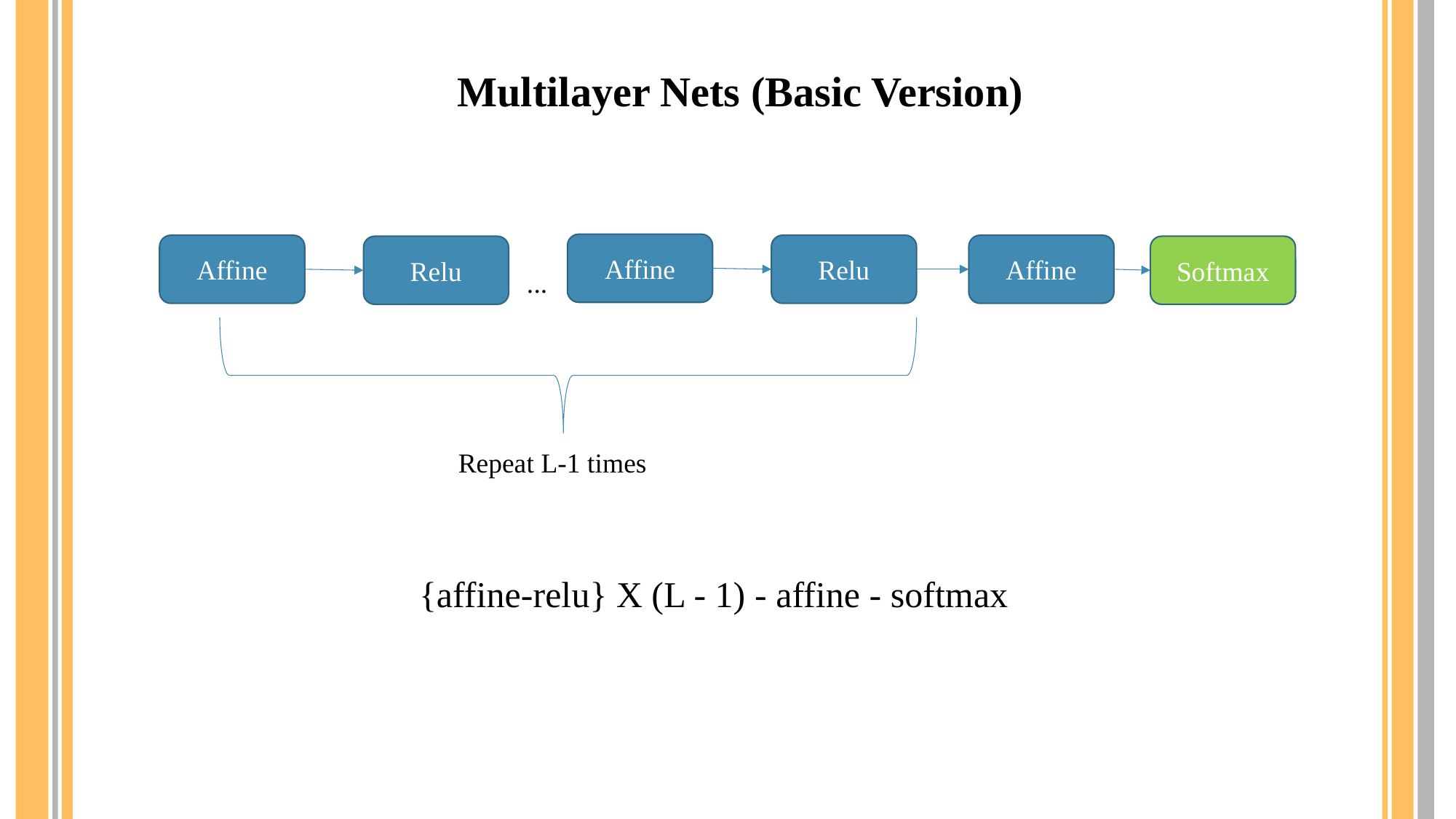

Multilayer Nets (Basic Version)
Affine
Affine
Relu
Affine
Relu
Softmax
...
Repeat L-1 times
{affine-relu} X (L - 1) - affine - softmax